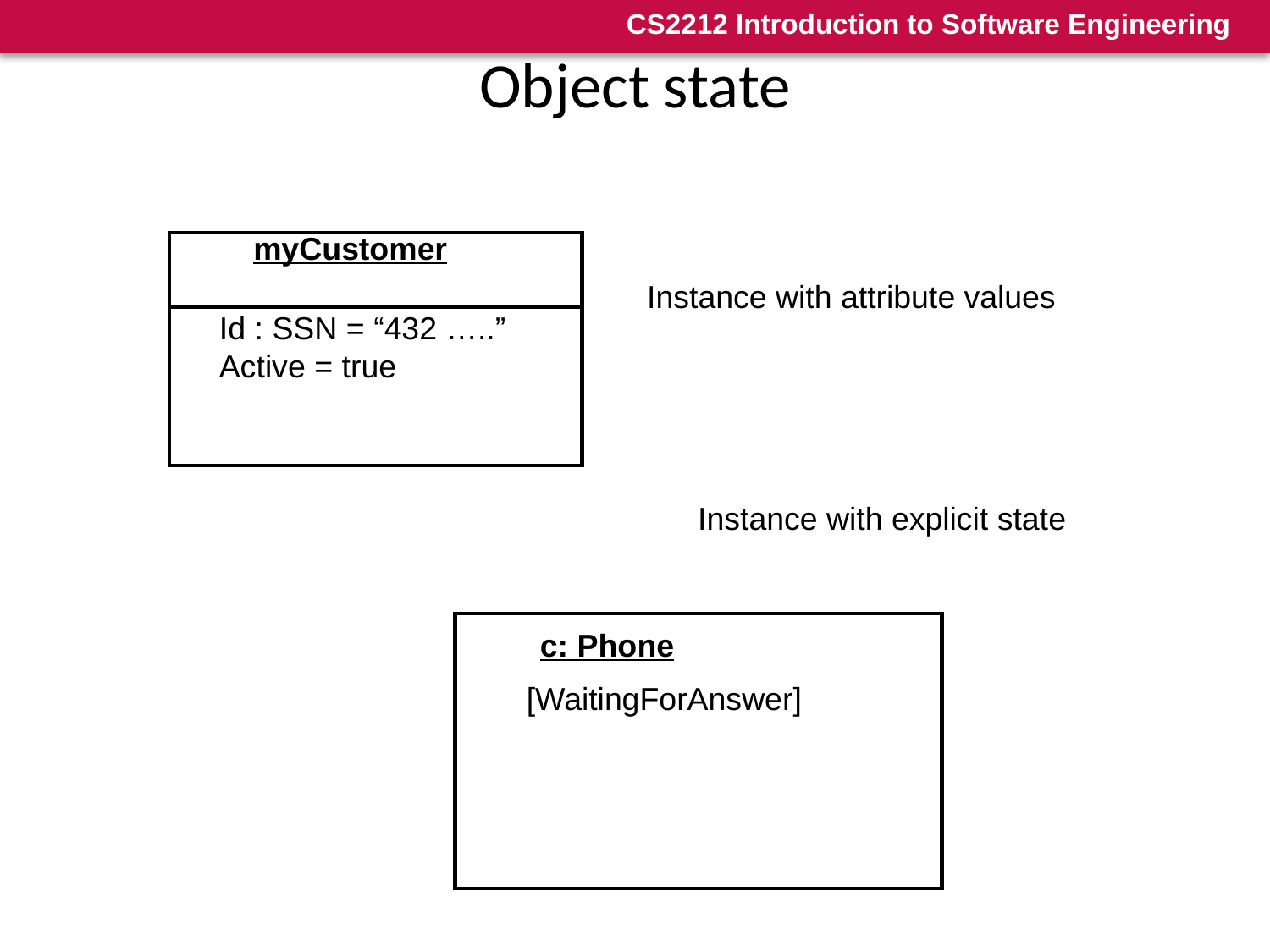

# Object state
myCustomer

Instance with attribute values
Id : SSN = “432 …..”
Active = true

Instance with explicit state

c: Phone
[WaitingForAnswer]